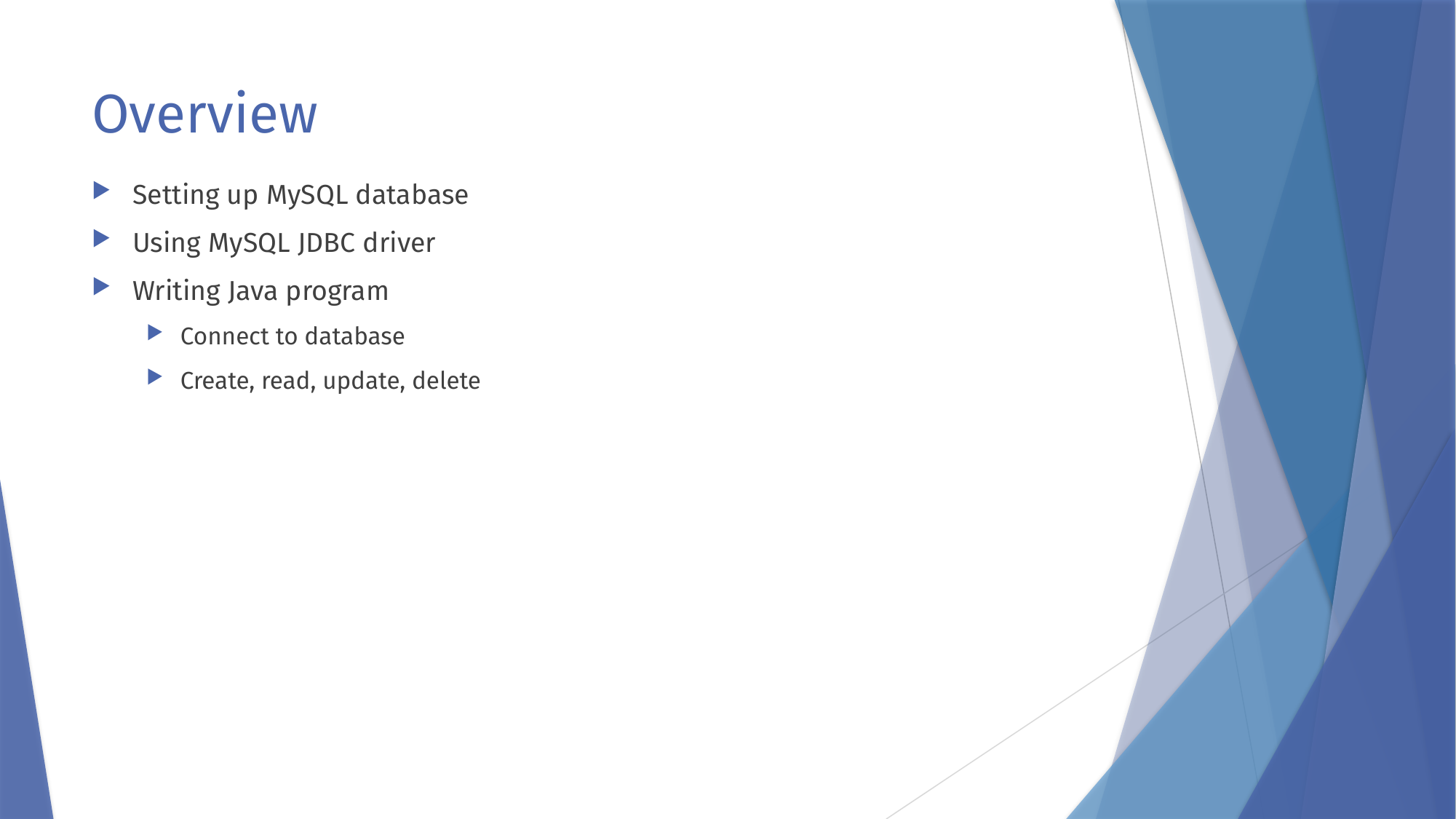

# Overview
Setting up MySQL database
Using MySQL JDBC driver
Writing Java program
Connect to database
Create, read, update, delete